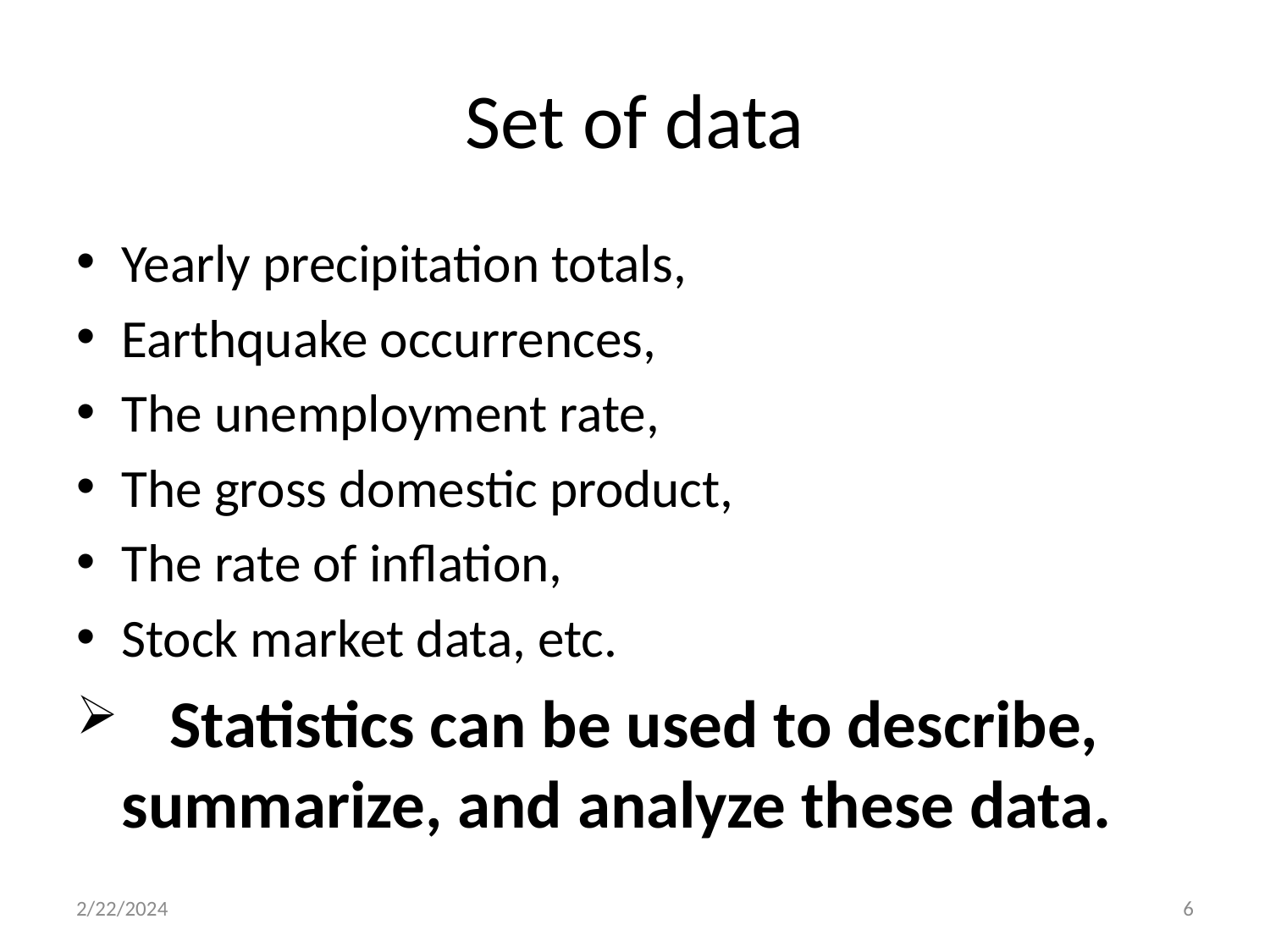

# Set of data
Yearly precipitation totals,
Earthquake occurrences,
The unemployment rate,
The gross domestic product,
The rate of inflation,
Stock market data, etc.
    Statistics can be used to describe, summarize, and analyze these data.
2/22/2024
6